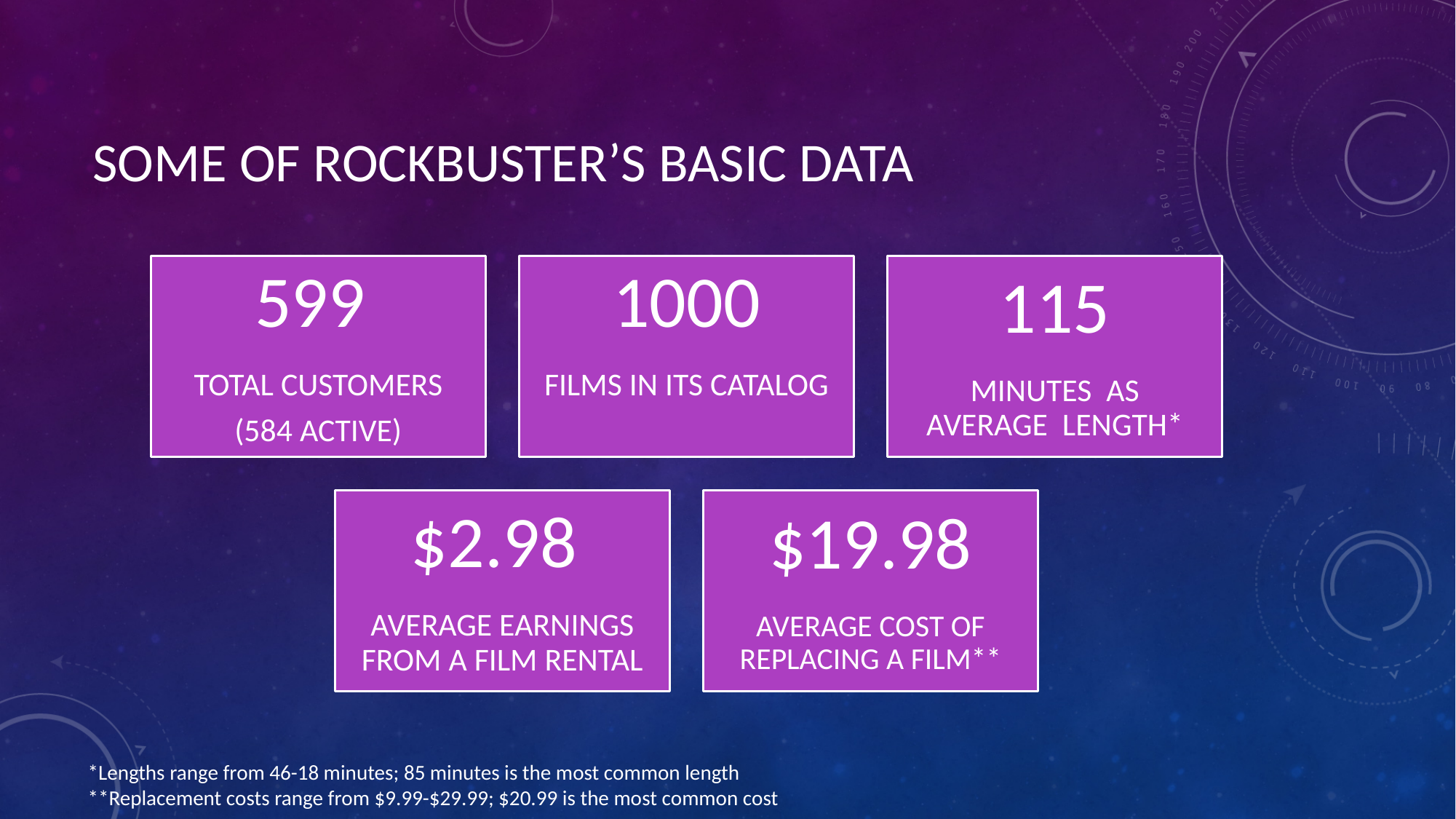

# Some of Rockbuster’s basic data
599
TOTAL CUSTOMERS
(584 ACTIVE)
1000
FILMS IN ITS CATALOG

115
MINUTES  AS AVERAGE  LENGTH*
$2.98
AVERAGE EARNINGS FROM A FILM RENTAL
$19.98
AVERAGE COST OF REPLACING A FILM**
*Lengths range from 46-18 minutes; 85 minutes is the most common length
**Replacement costs range from $9.99-$29.99; $20.99 is the most common cost